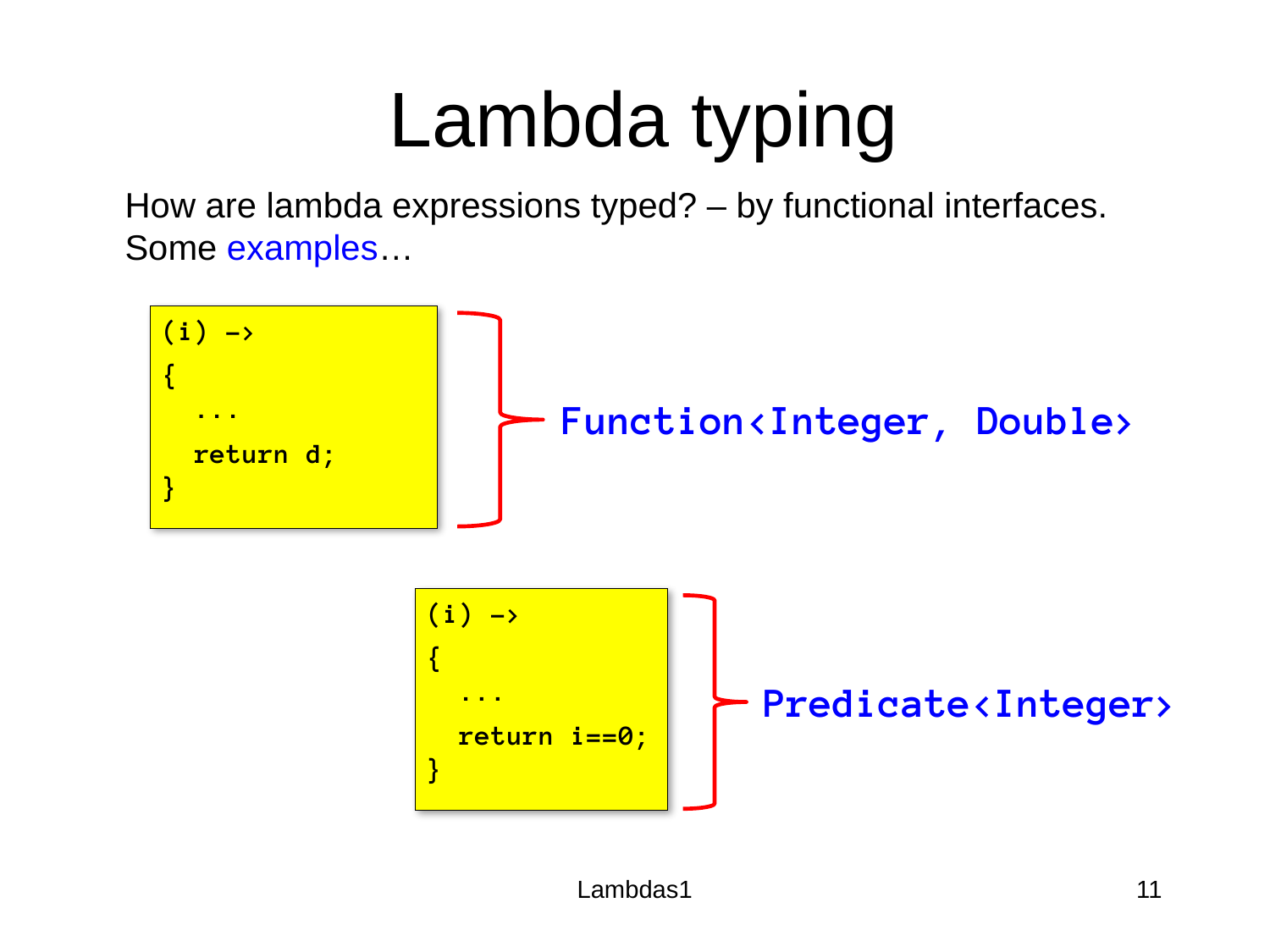

# Lambda typing
How are lambda expressions typed? – by functional interfaces.  Some examples…

(i) ->
{
  ...
  return d;
}

Function<Integer, Double>
(i) ->
{
  ...
  return i==0;
}

Predicate<Integer>
Lambdas1
11